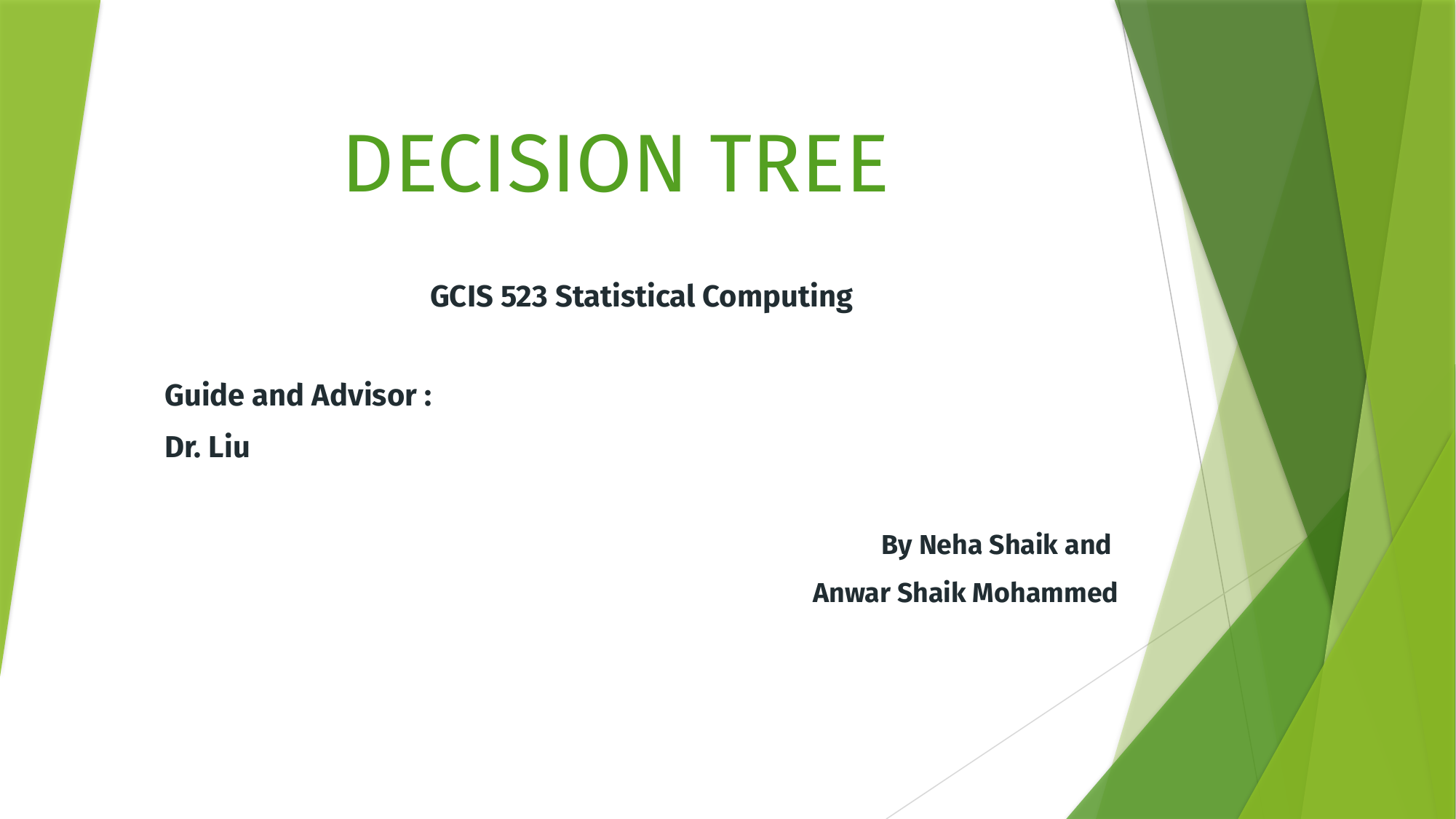

# DECISION TREE
GCIS 523 Statistical Computing

Guide and Advisor :
Dr. Liu

By Neha Shaik and
Anwar Shaik Mohammed